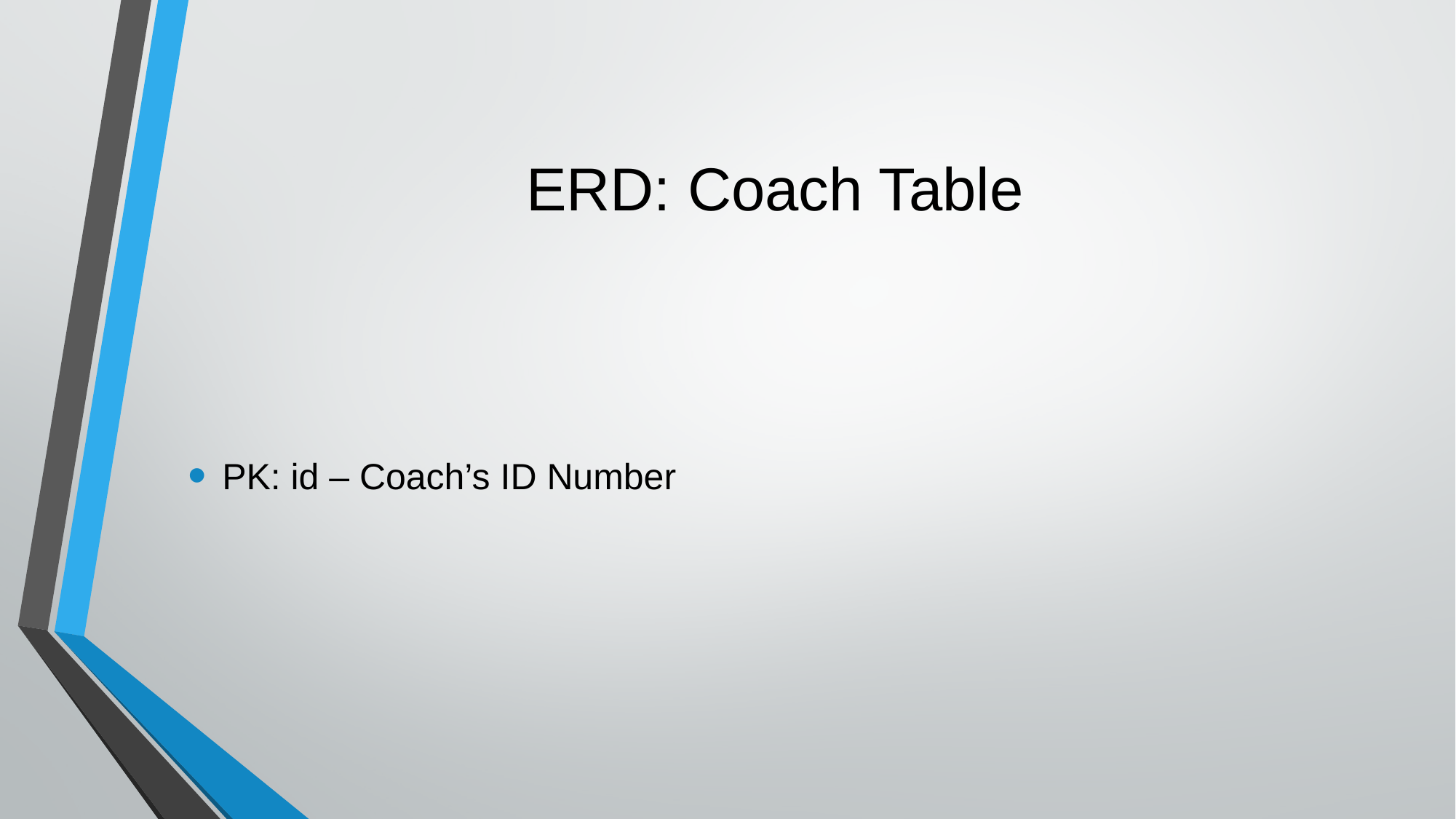

# ERD: Coach Table
PK: id – Coach’s ID Number